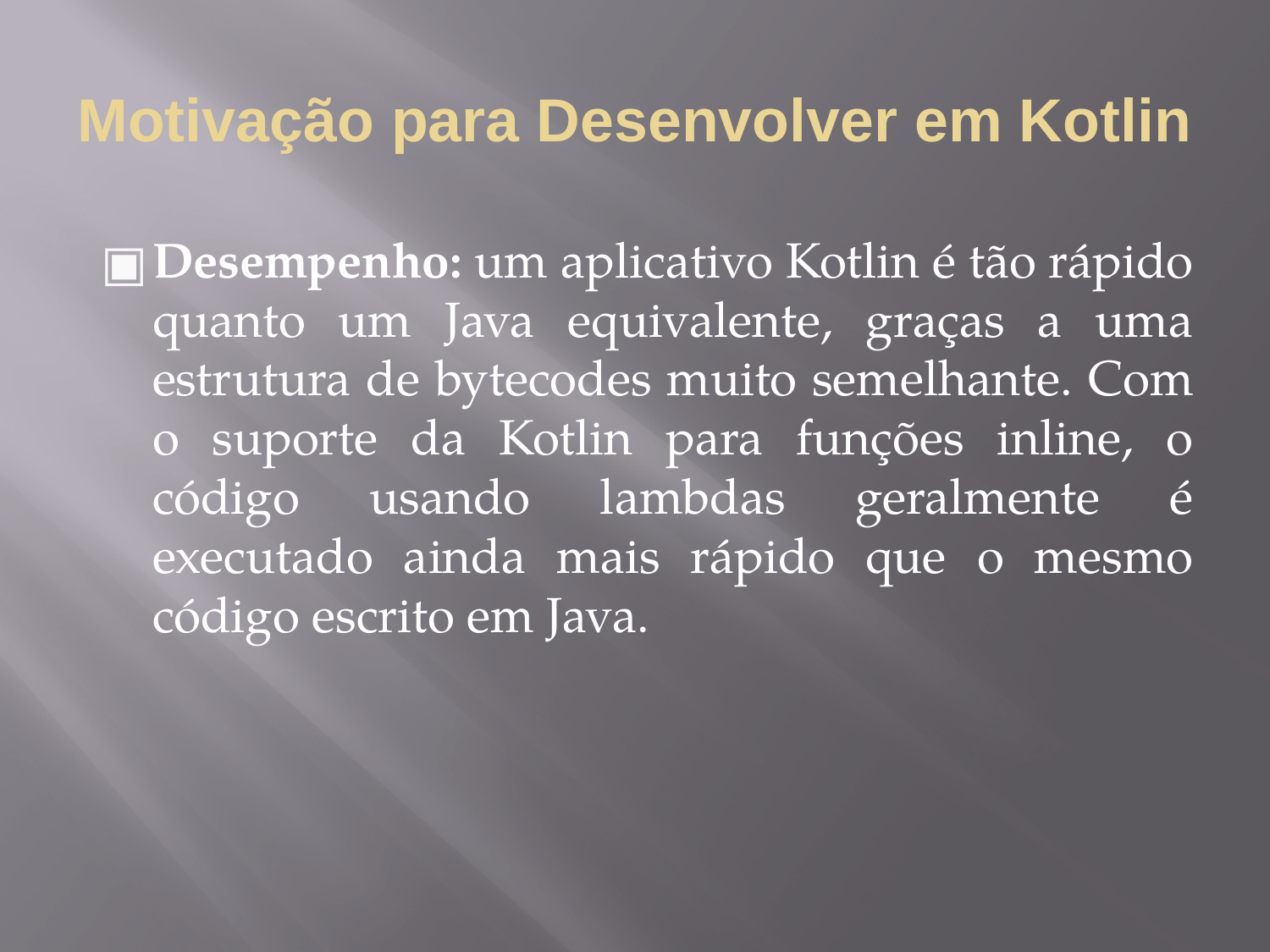

# Motivação para Desenvolver em Kotlin
Desempenho: um aplicativo Kotlin é tão rápido quanto um Java equivalente, graças a uma estrutura de bytecodes muito semelhante. Com o suporte da Kotlin para funções inline, o código usando lambdas geralmente é executado ainda mais rápido que o mesmo código escrito em Java.